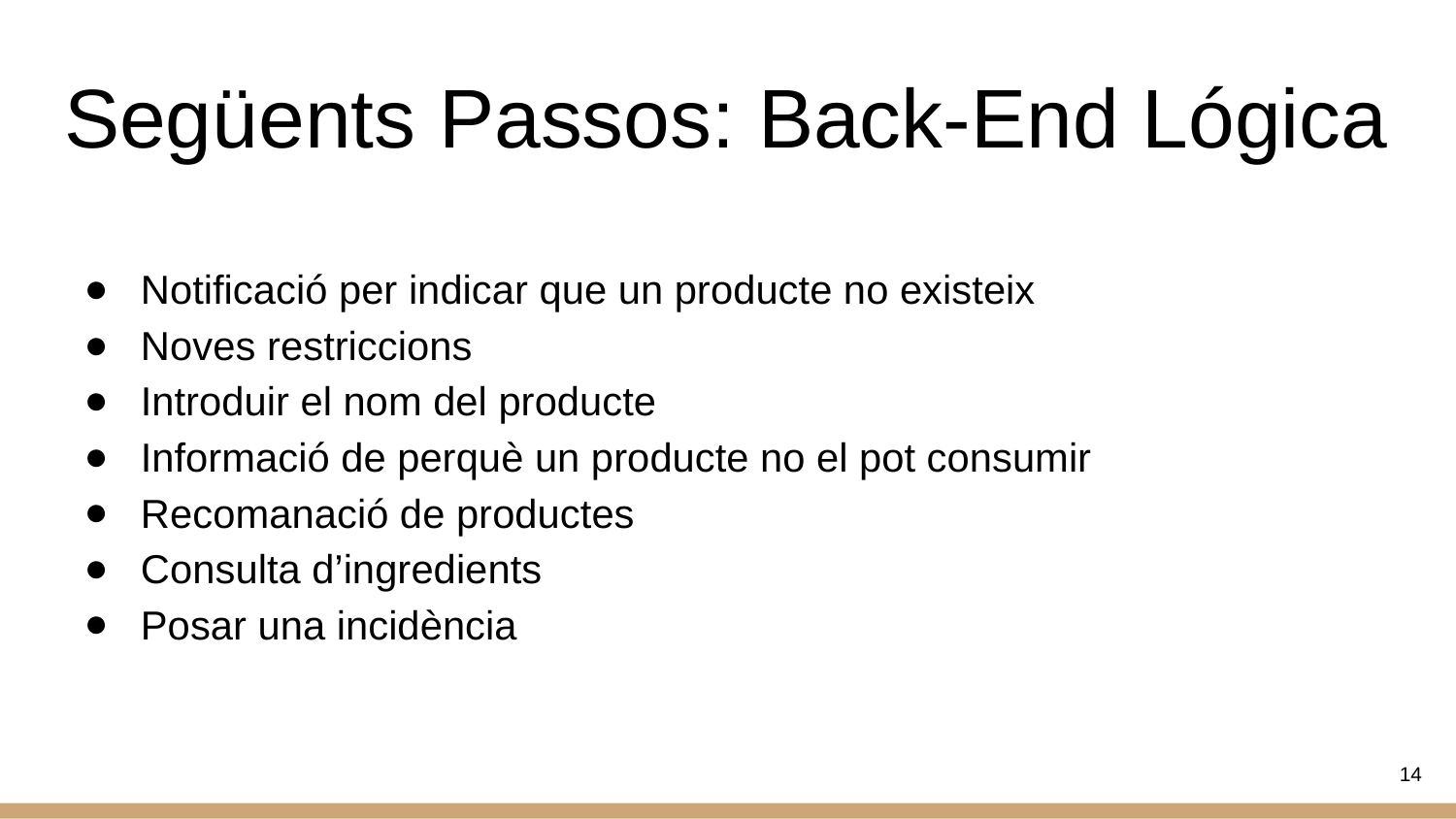

# Següents Passos: Back-End Lógica
Notificació per indicar que un producte no existeix
Noves restriccions
Introduir el nom del producte
Informació de perquè un producte no el pot consumir
Recomanació de productes
Consulta d’ingredients
Posar una incidència
14